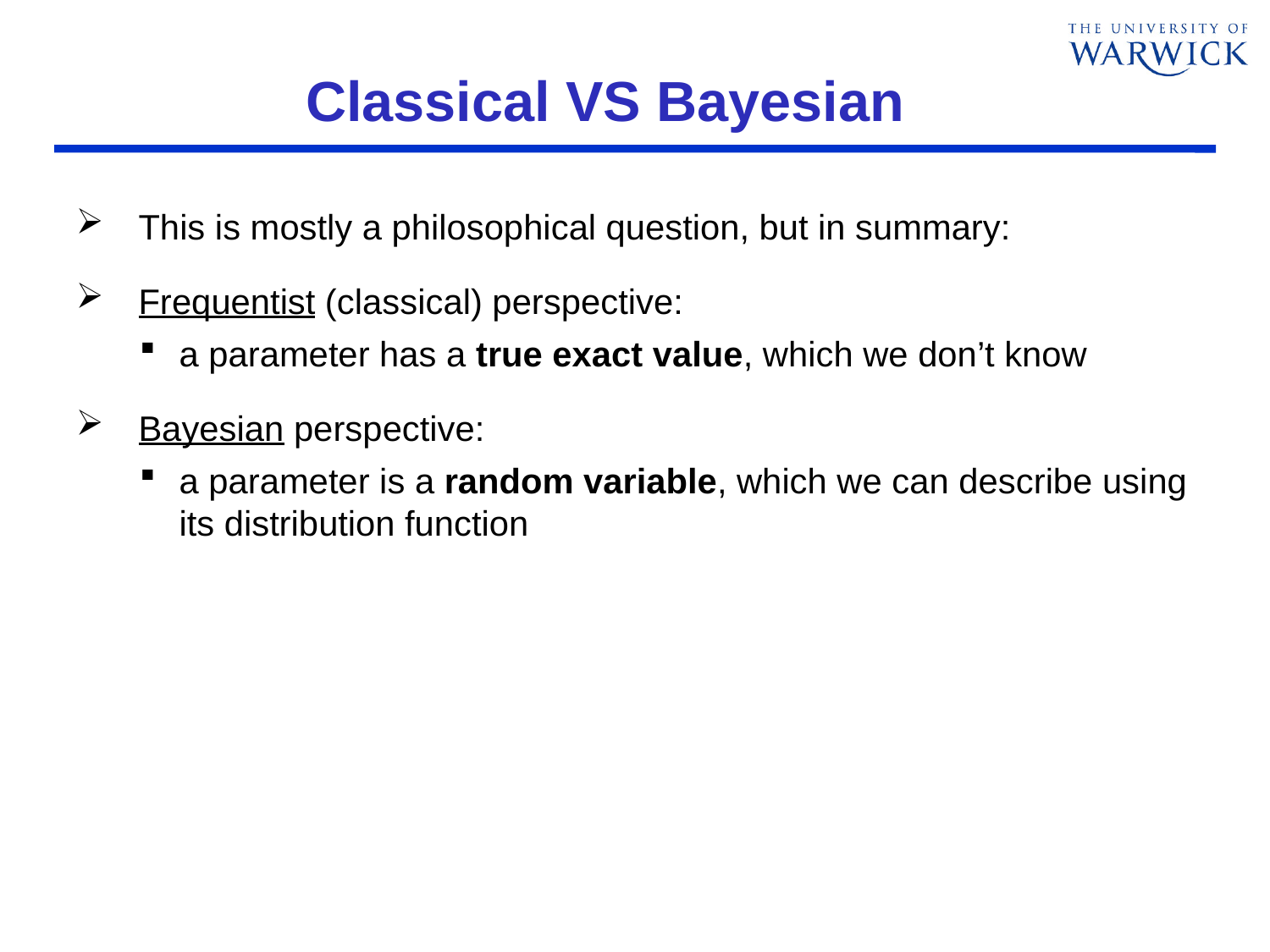

# Classical VS Bayesian
This is mostly a philosophical question, but in summary:
Frequentist (classical) perspective:
a parameter has a true exact value, which we don’t know
Bayesian perspective:
a parameter is a random variable, which we can describe using its distribution function